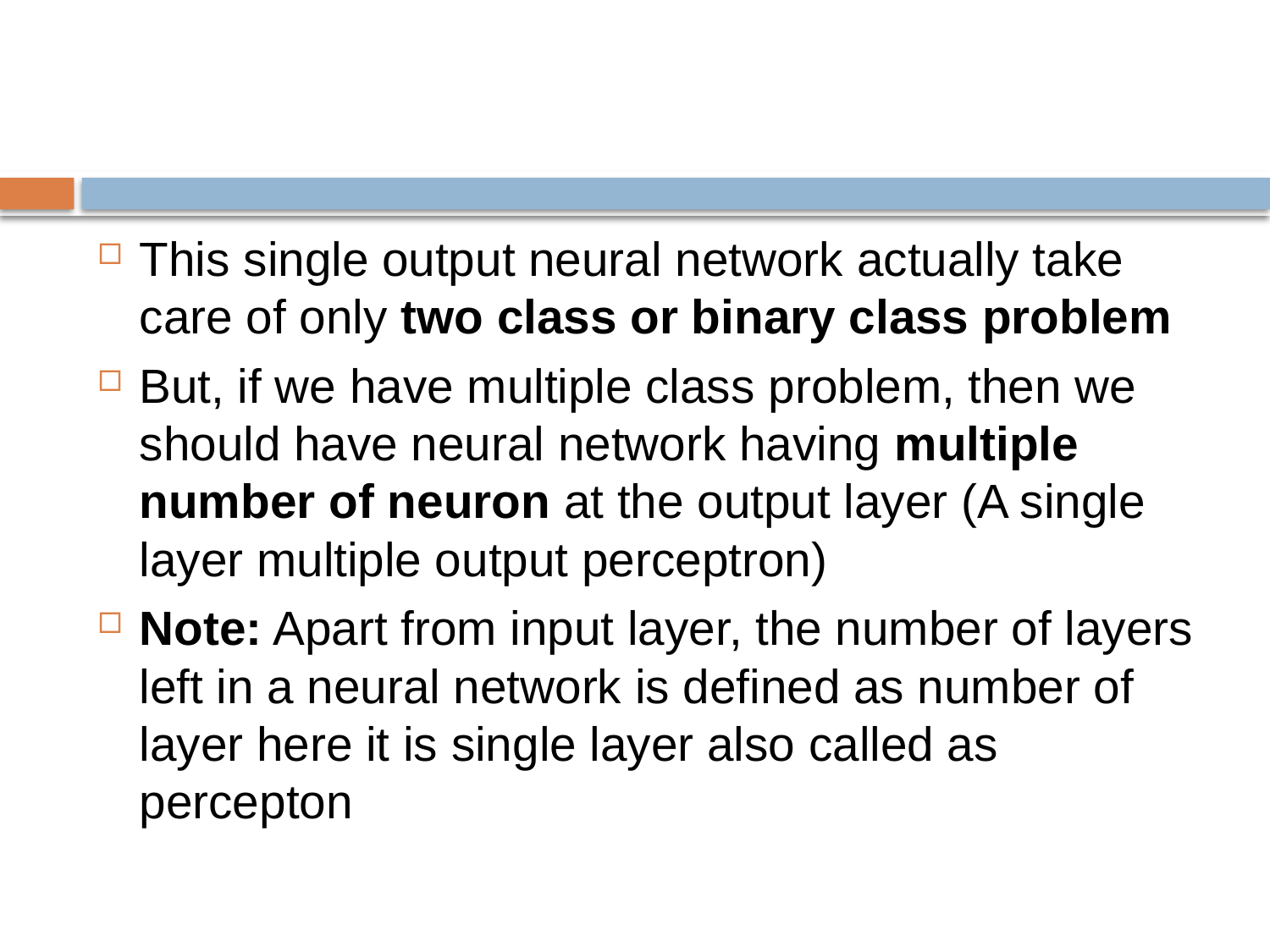

#
This single output neural network actually take care of only two class or binary class problem
But, if we have multiple class problem, then we should have neural network having multiple number of neuron at the output layer (A single layer multiple output perceptron)
Note: Apart from input layer, the number of layers left in a neural network is defined as number of layer here it is single layer also called as percepton